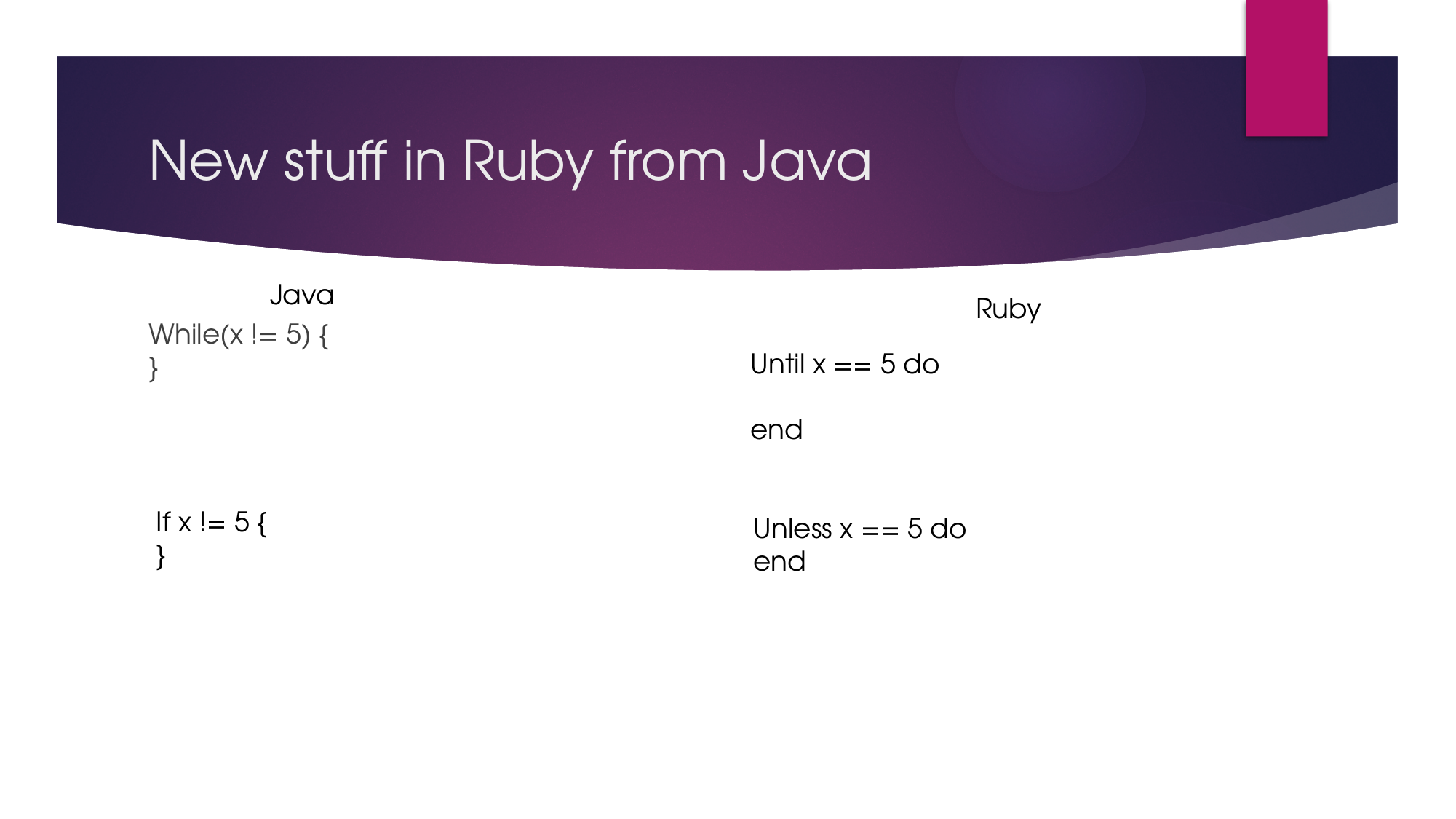

# New stuff in Ruby from Java
Java
Ruby
While(x != 5) {
}
Until x == 5 do

end
If x != 5 {
}
Unless x == 5 do
end